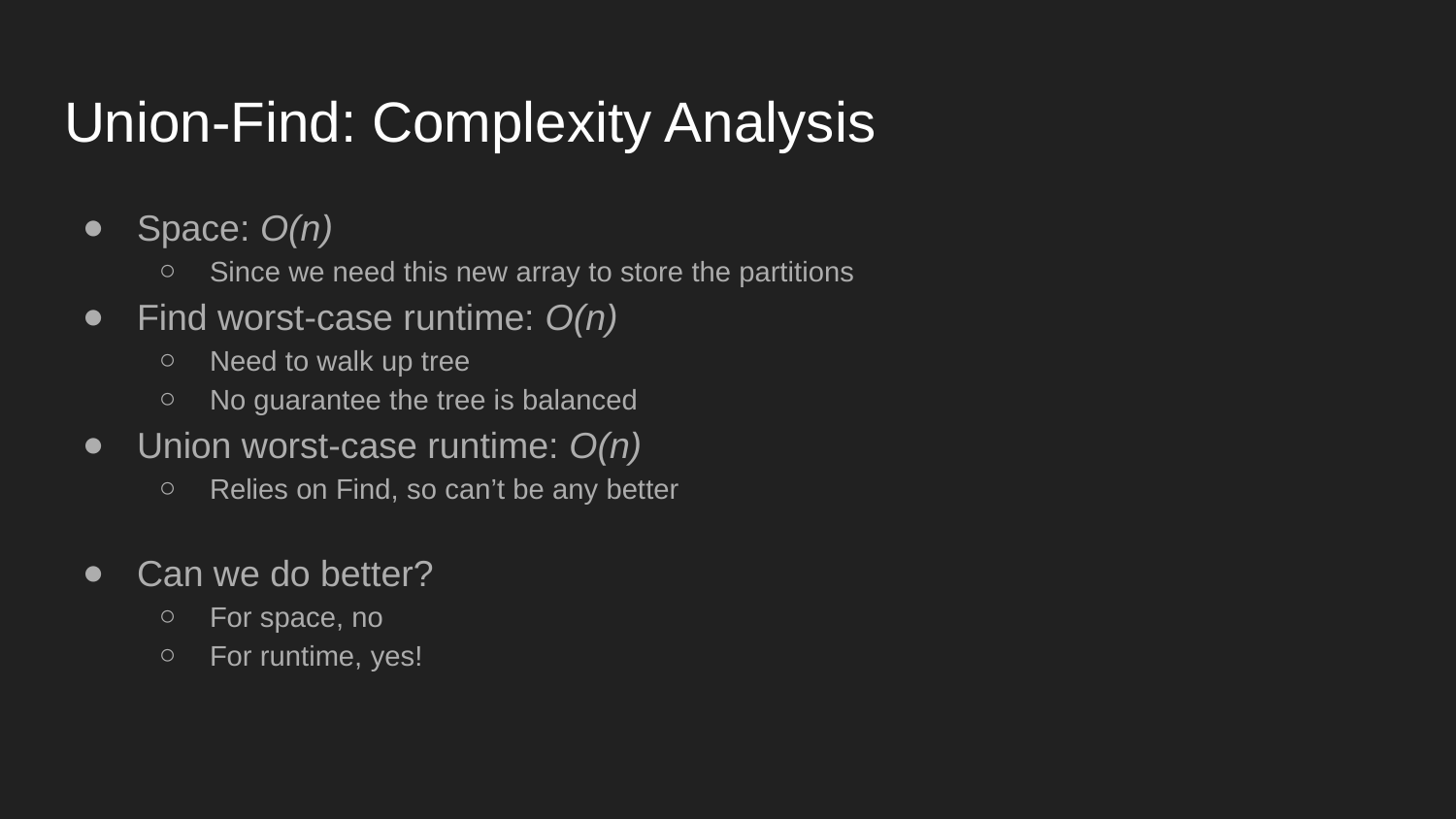

# Union-Find: Complexity Analysis
Space: O(n)
Since we need this new array to store the partitions
Find worst-case runtime: O(n)
Need to walk up tree
No guarantee the tree is balanced
Union worst-case runtime: O(n)
Relies on Find, so can’t be any better
Can we do better?
For space, no
For runtime, yes!